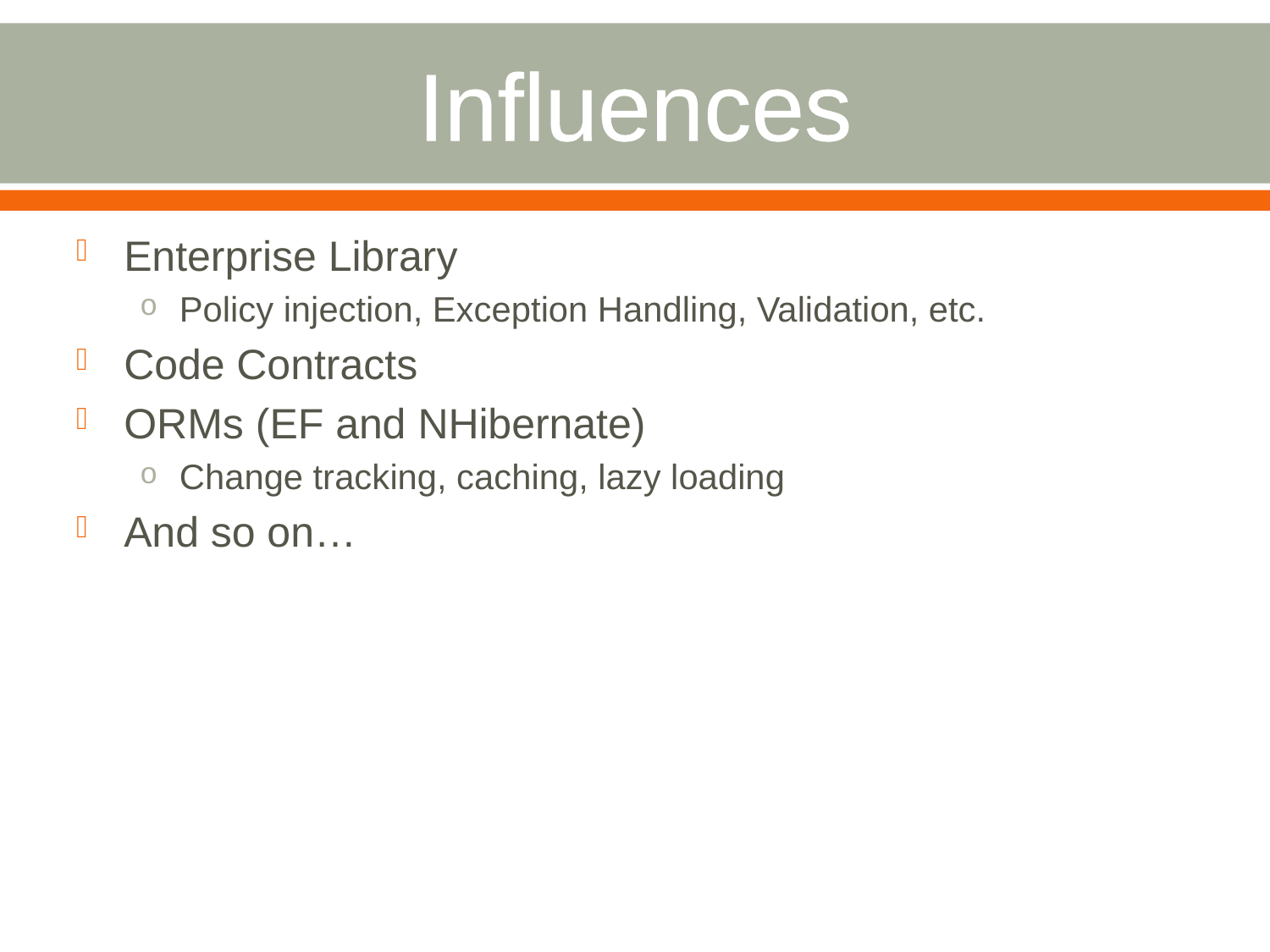

# Influences
Enterprise Library
Policy injection, Exception Handling, Validation, etc.
Code Contracts
ORMs (EF and NHibernate)
Change tracking, caching, lazy loading
And so on…